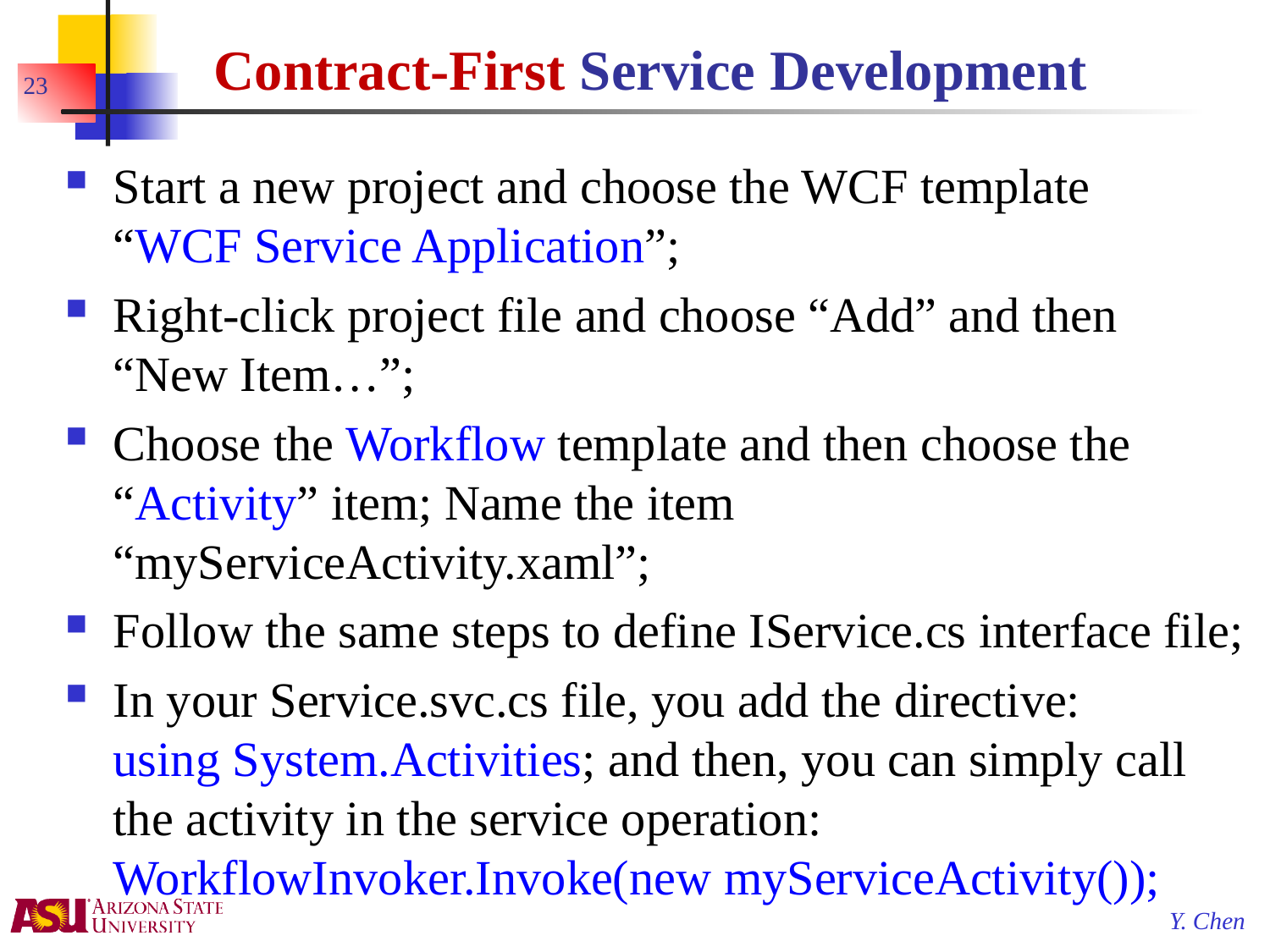

# Contract-First Service Development
23
Start a new project and choose the WCF template
“WCF Service Application”;
Right-click project file and choose “Add” and then
“New Item…”;
Choose the Workflow template and then choose the “Activity” item; Name the item “myServiceActivity.xaml”;
Follow the same steps to define IService.cs interface file;
In your Service.svc.cs file, you add the directive:
using System.Activities; and then, you can simply call the activity in the service operation: WorkflowInvoker.Invoke(new myServiceActivity());